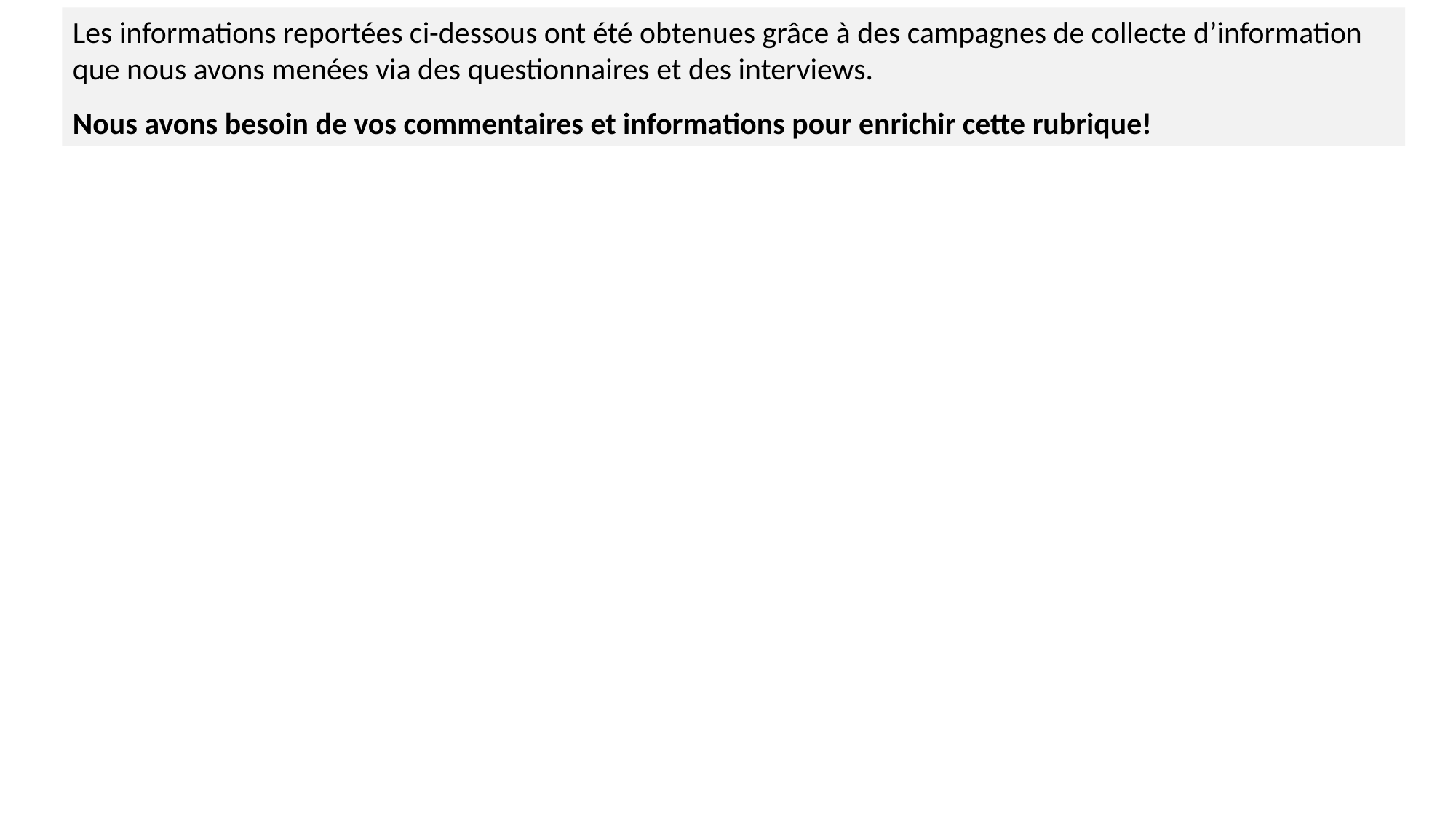

Les informations reportées ci-dessous ont été obtenues grâce à des campagnes de collecte d’information que nous avons menées via des questionnaires et des interviews.

Nous avons besoin de vos commentaires et informations pour enrichir cette rubrique!